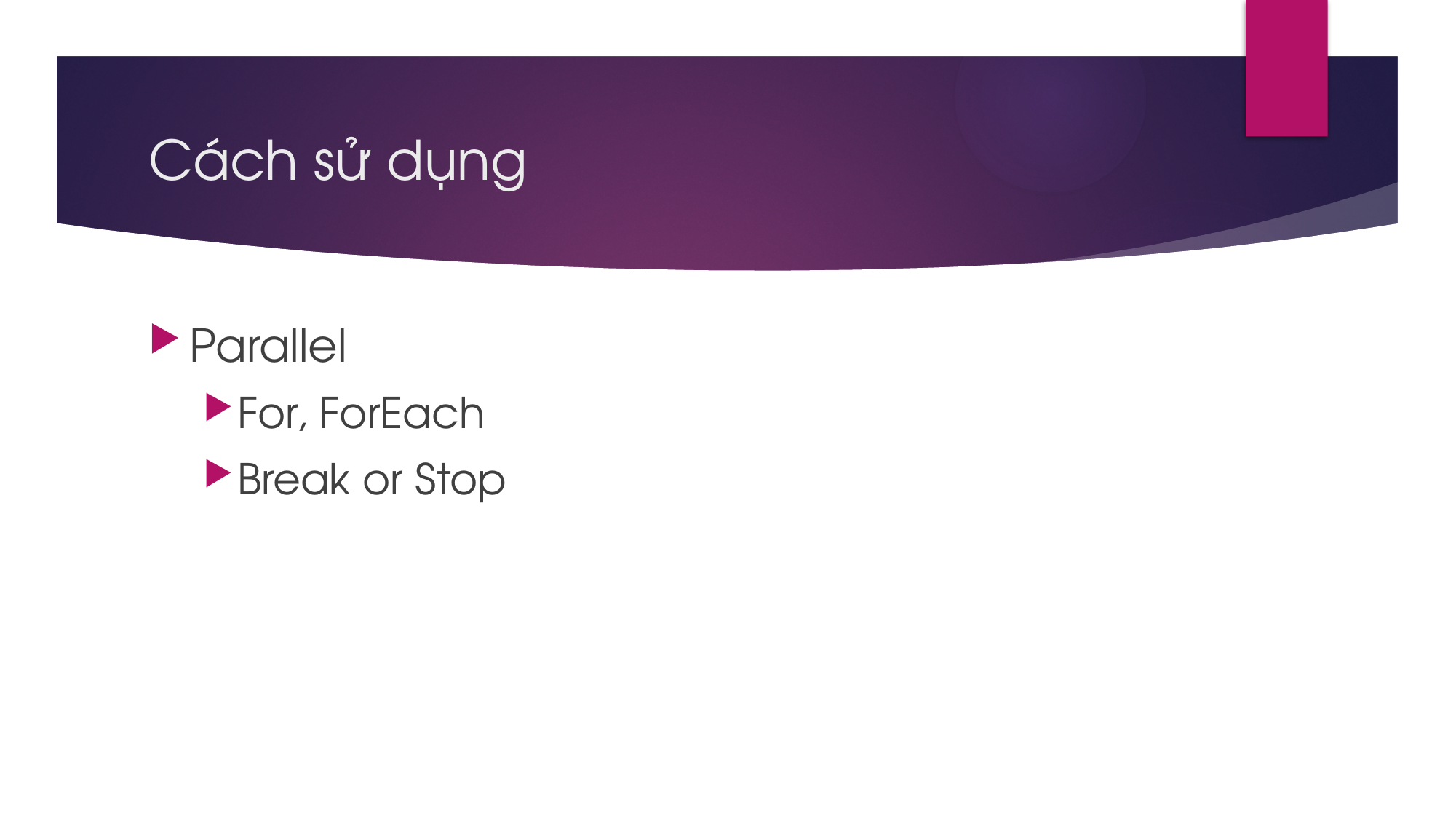

# Cách sử dụng
Parallel
For, ForEach
Break or Stop